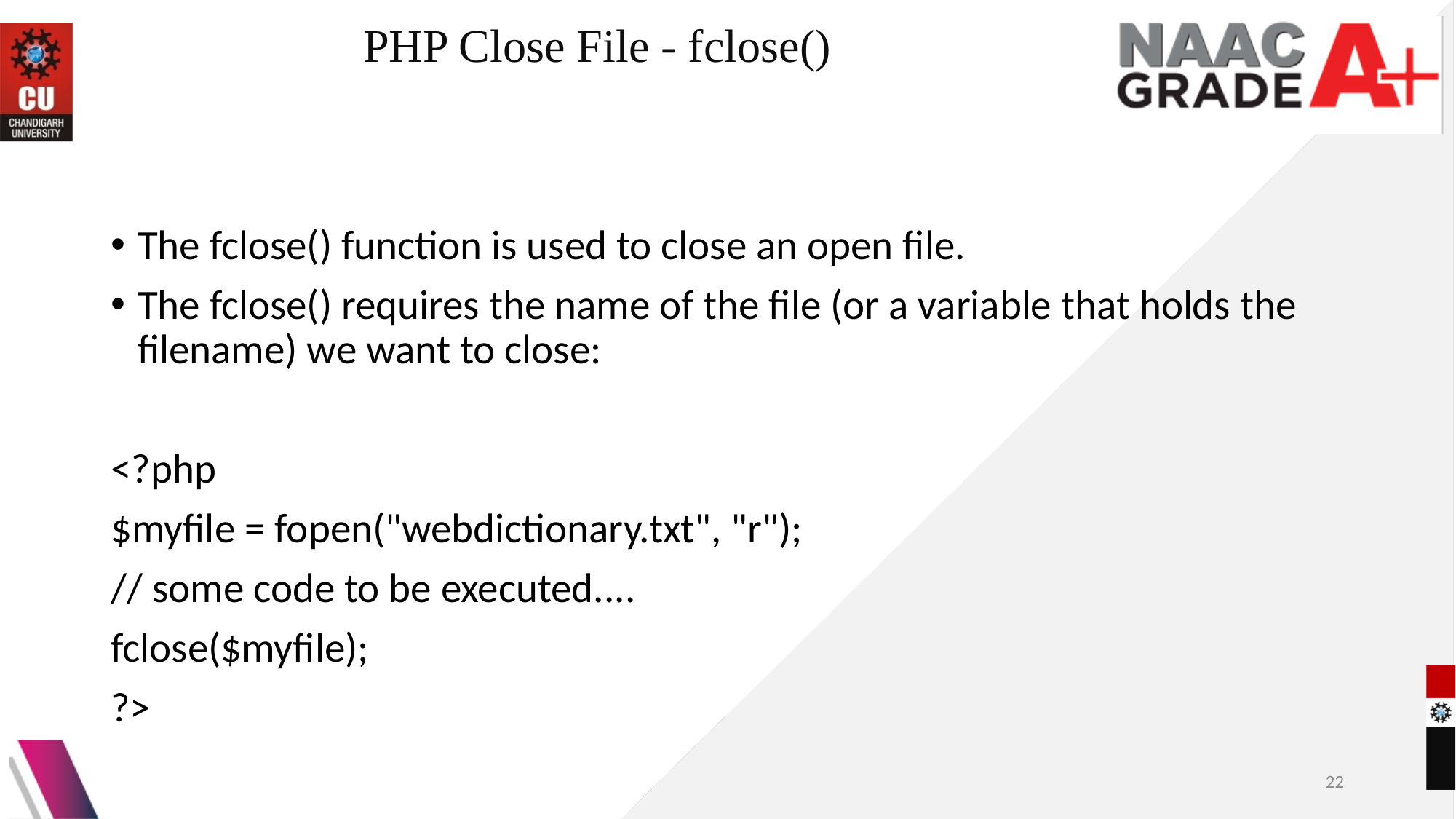

# PHP Close File - fclose()
The fclose() function is used to close an open file.
The fclose() requires the name of the file (or a variable that holds the filename) we want to close:

<?php
$myfile = fopen("webdictionary.txt", "r");
// some code to be executed....
fclose($myfile);
?>

22